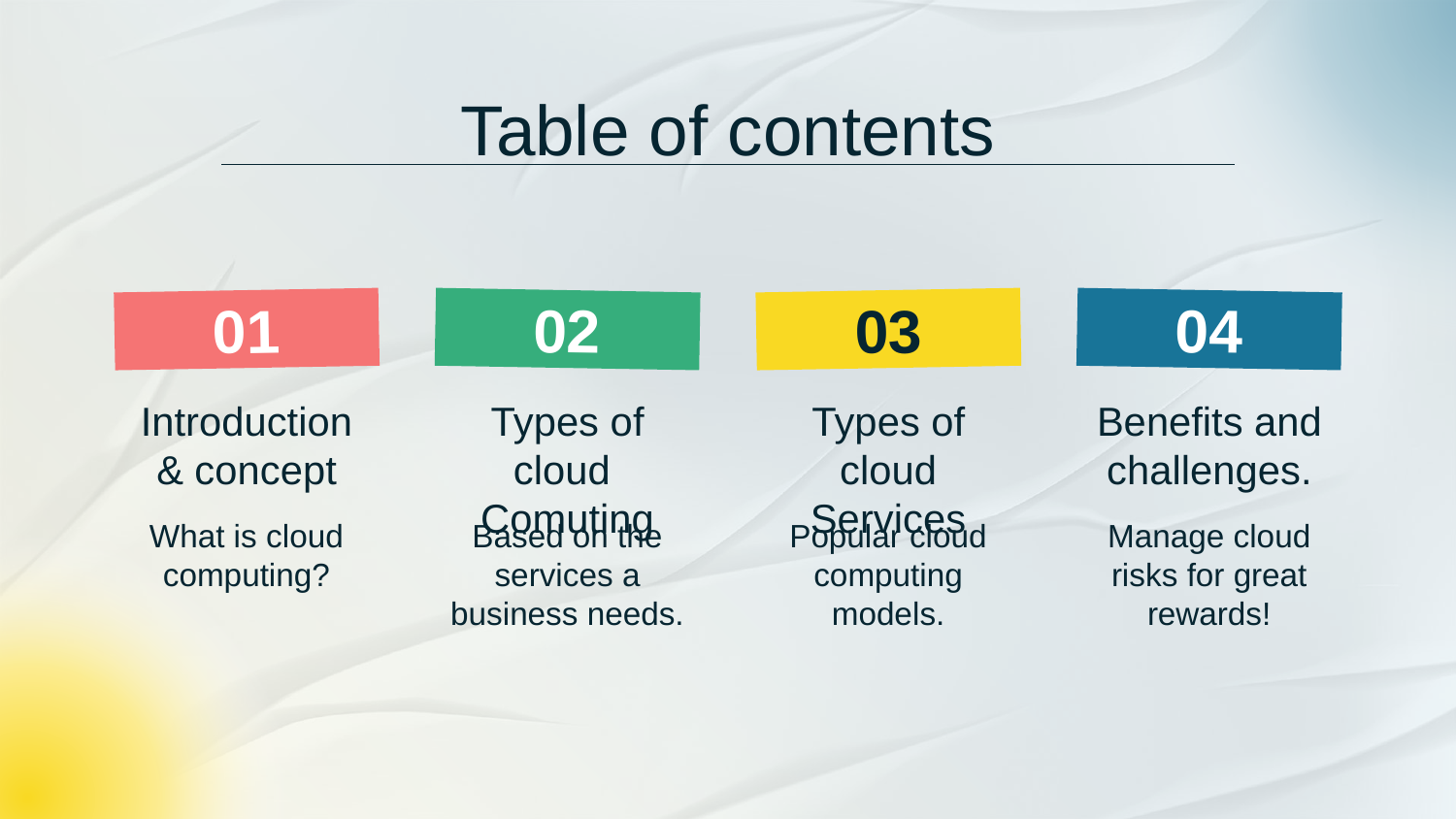

# Table of contents
01
02
03
04
Introduction
& concept
Types of cloud
Comuting

Types of cloud Services
Benefits and challenges.
What is cloud computing?
Based on the services a business needs.
Popular cloud computing models.
Manage cloud risks for great rewards!